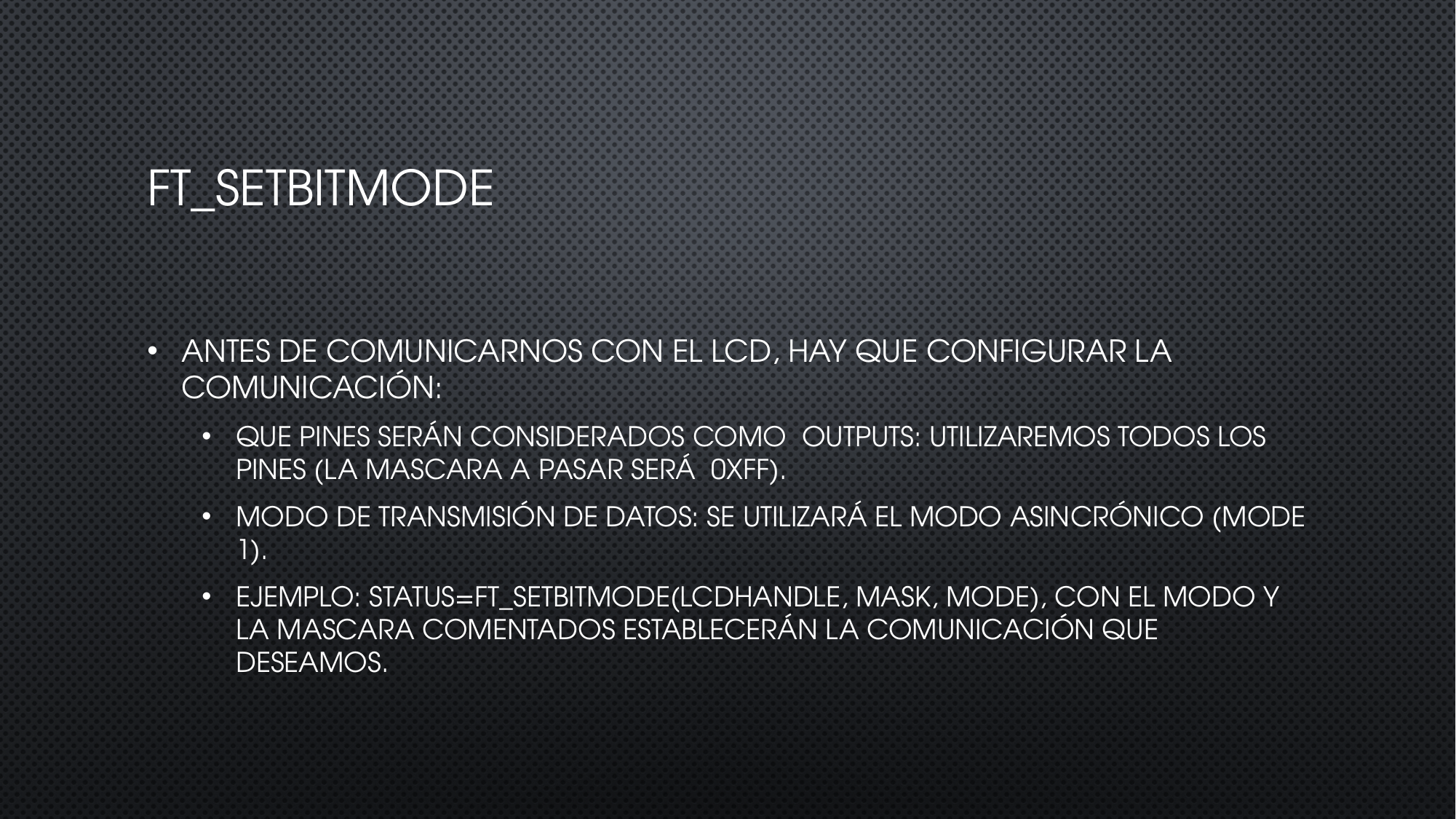

# FT_SetBitmode
Antes de comunicarnos con el LCD, hay que configurar la comunicación:
Que pines serán considerados como  outputs: utilizaremos todos los pines (la mascara a pasar será  0xFF).
Modo de transmisión de datos: se utilizará el modo asincrónico (mode 1).
Ejemplo: status=FT_SetBitMode(lcdHandle, Mask, Mode), con el modo y la mascara comentados establecerán la comunicación que deseamos.